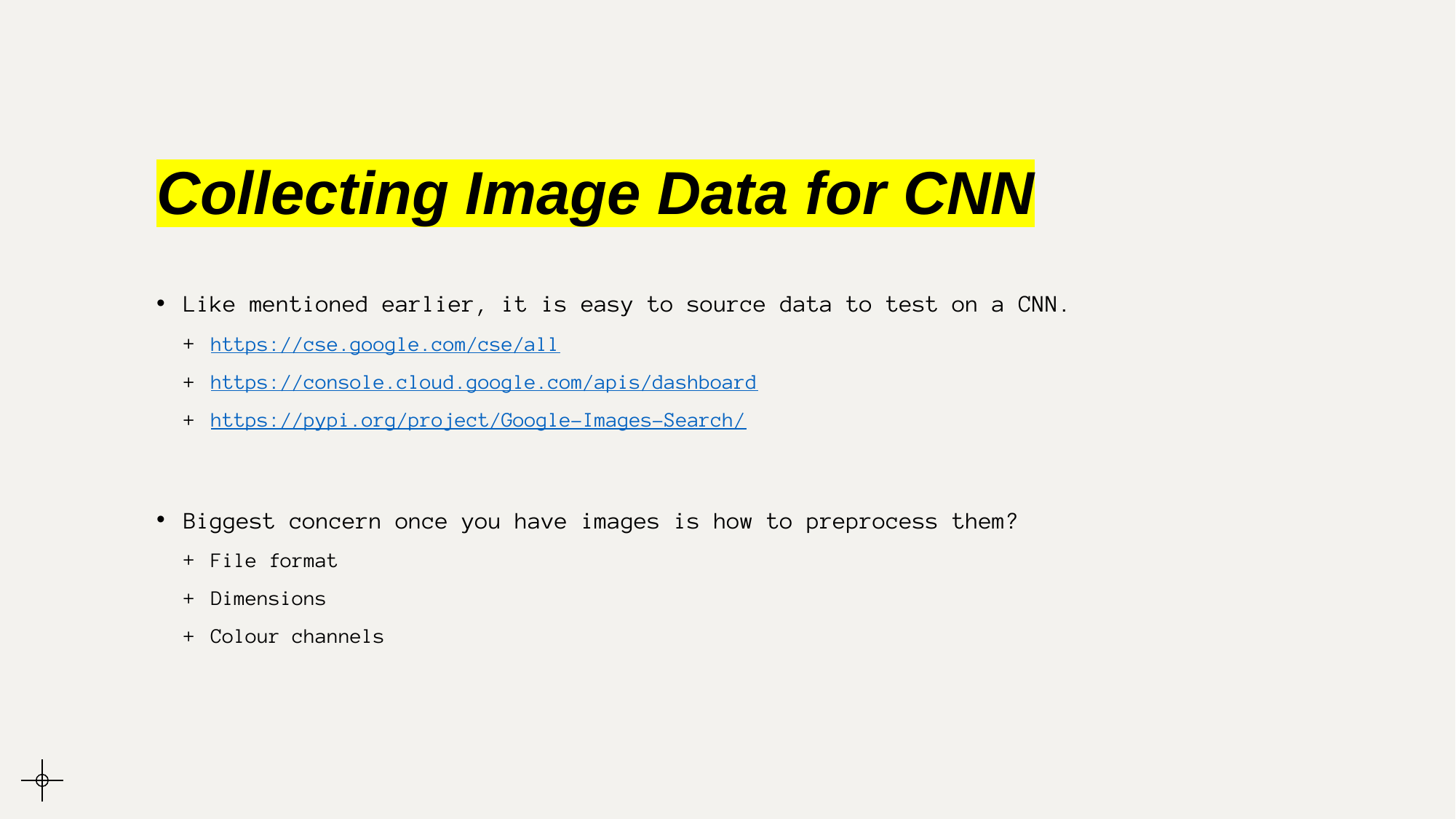

# Collecting Image Data for CNN
Like mentioned earlier, it is easy to source data to test on a CNN.
https://cse.google.com/cse/all
https://console.cloud.google.com/apis/dashboard
https://pypi.org/project/Google-Images-Search/

Biggest concern once you have images is how to preprocess them?
File format
Dimensions
Colour channels